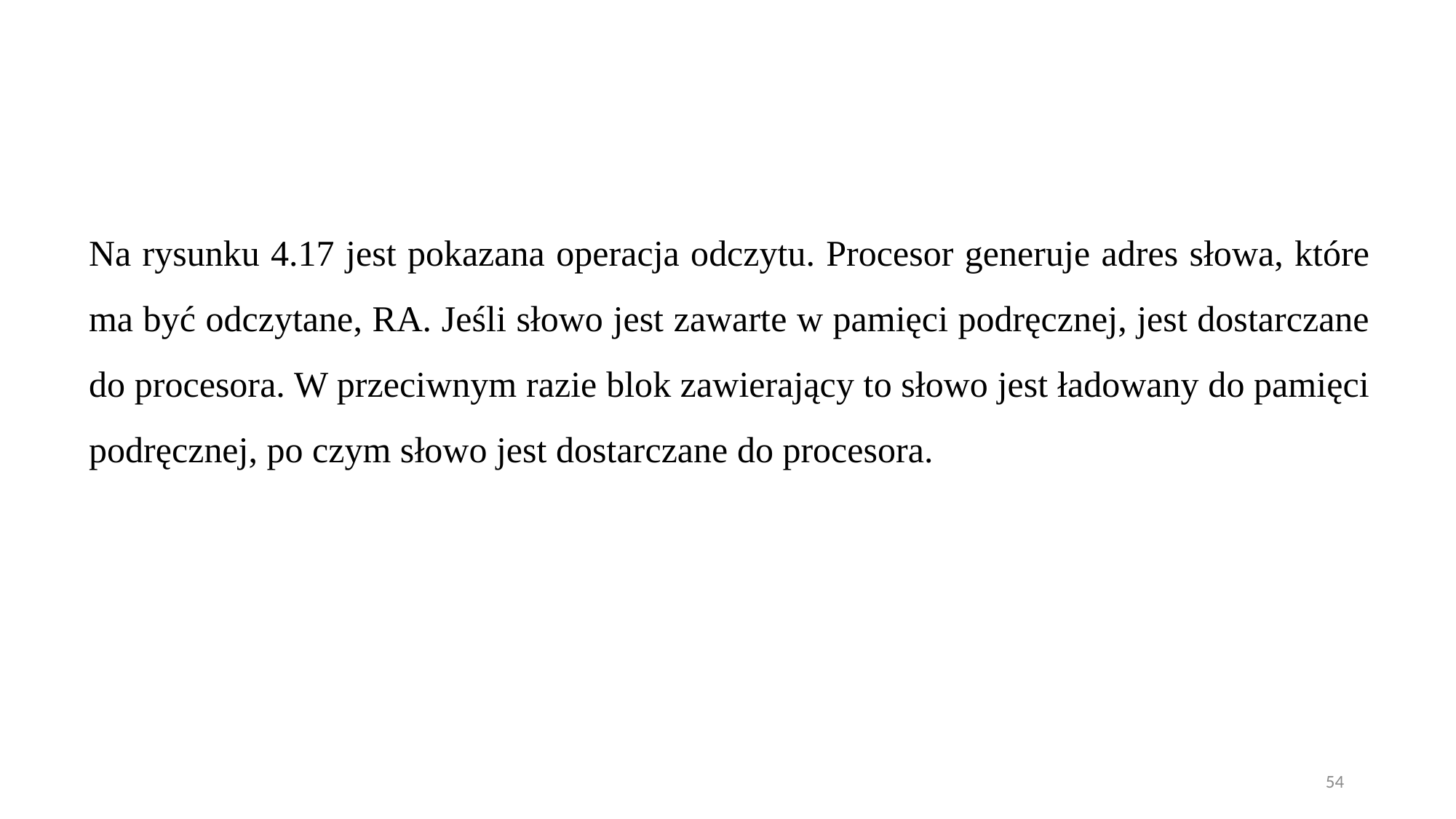

Na rysunku 4.17 jest pokazana operacja odczytu. Procesor generuje adres słowa, które ma być odczytane, RA. Jeśli słowo jest zawarte w pamięci podręcznej, jest dostarczane do procesora. W przeciwnym razie blok zawierający to słowo jest ładowany do pamięci podręcznej, po czym słowo jest dostarczane do procesora.
54